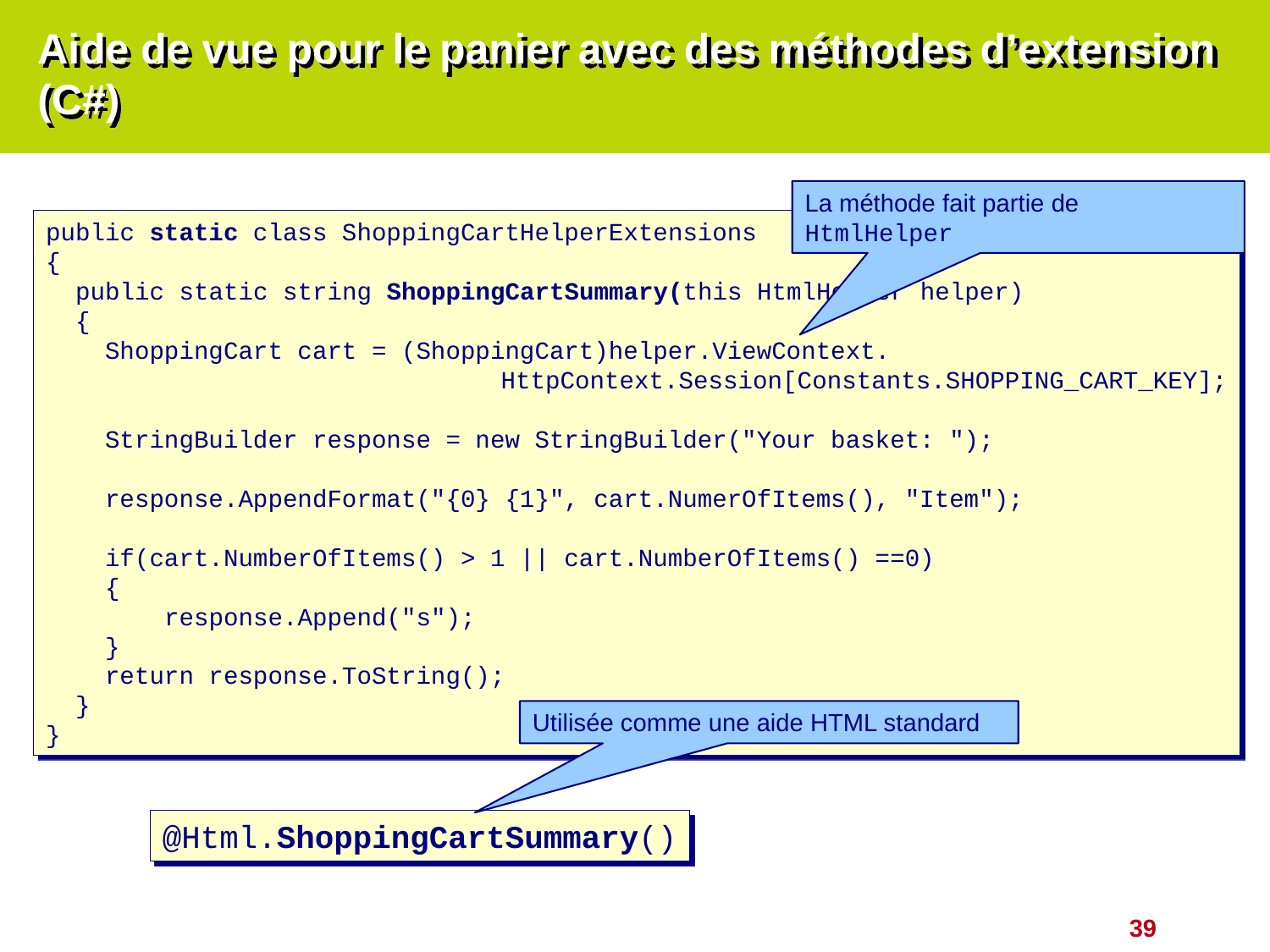

# Aide de vue pour le panier avec des méthodes d’extension (C#)
La méthode fait partie de HtmlHelper
public static class ShoppingCartHelperExtensions
{
  public static string ShoppingCartSummary(this HtmlHelper helper)
  {
    ShoppingCart cart = (ShoppingCart)helper.ViewContext.
			     HttpContext.Session[Constants.SHOPPING_CART_KEY];

    StringBuilder response = new StringBuilder("Your basket: ");

    response.AppendFormat("{0} {1}", cart.NumerOfItems(), "Item");

    if(cart.NumberOfItems() > 1 || cart.NumberOfItems() ==0)
    {
        response.Append("s");
    }
    return response.ToString();
  }
}
Utilisée comme une aide HTML standard
@Html.ShoppingCartSummary()